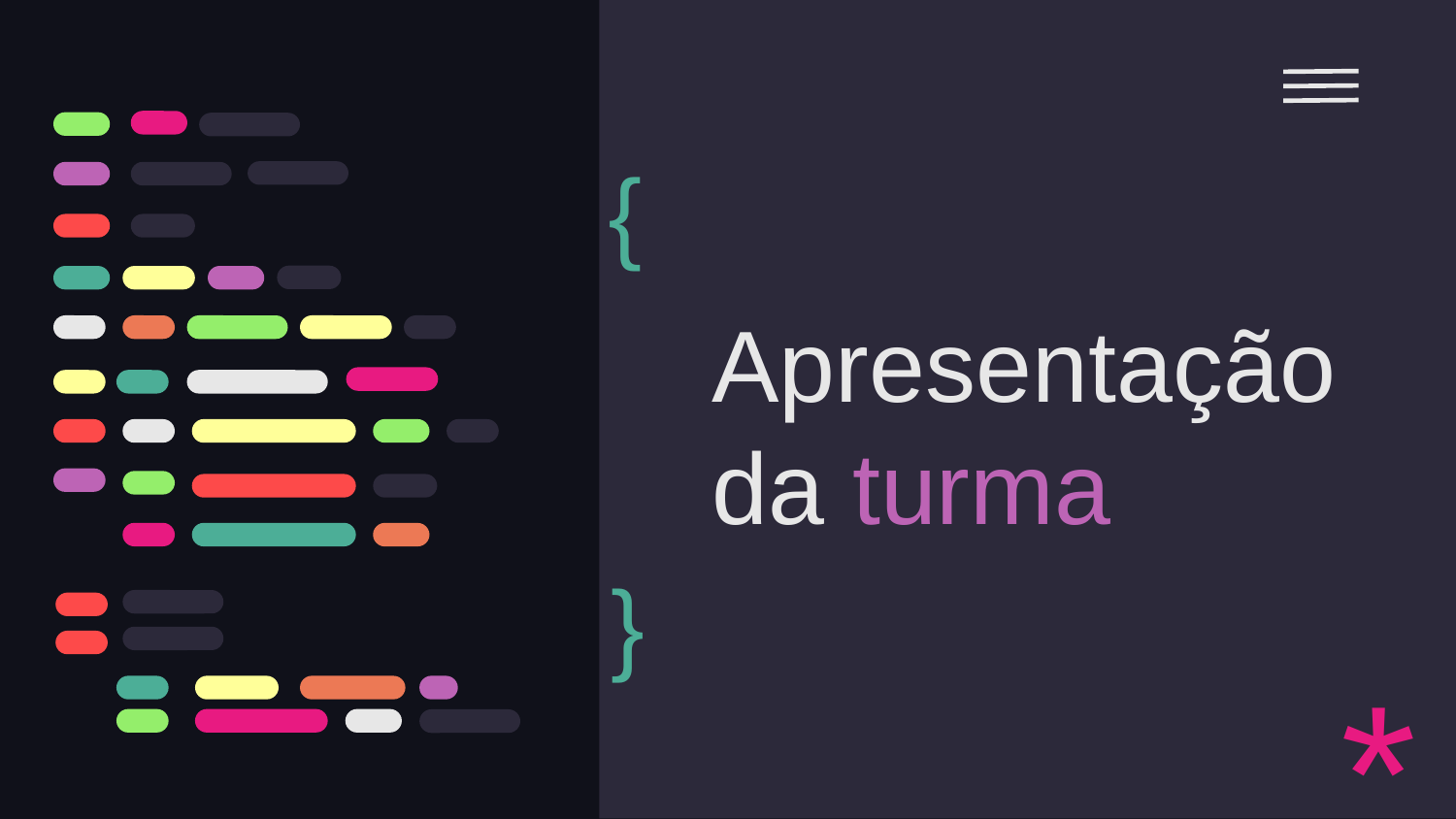

}
# Apresentação da turma
}
*